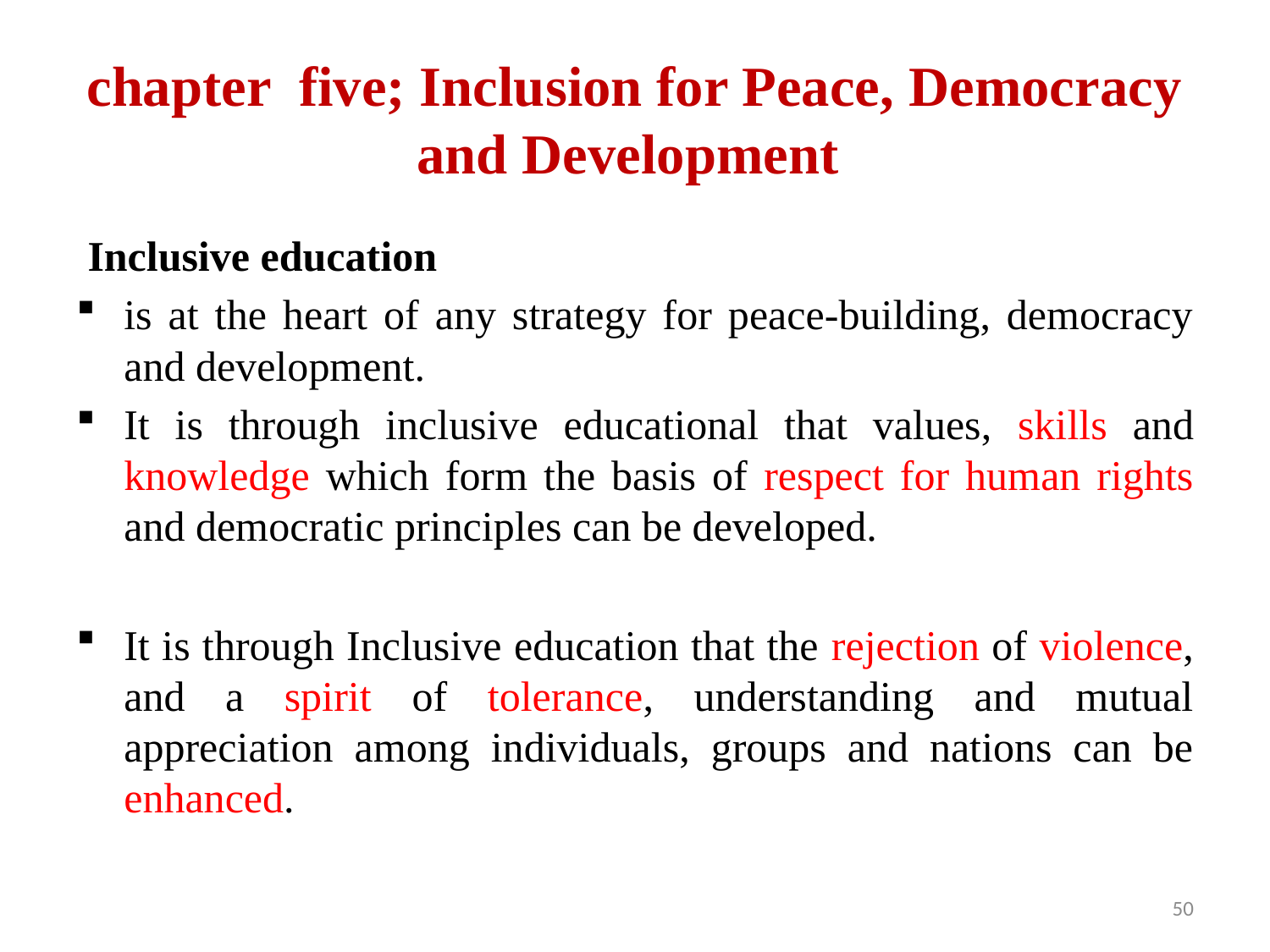

# chapter  five; Inclusion for Peace, Democracy and Development
Inclusive education
is at the heart of any strategy for peace-building, democracy and development.
It is through inclusive educational that values, skills and knowledge which form the basis of respect for human rights and democratic principles can be developed.

It is through Inclusive education that the rejection of violence, and a spirit of tolerance, understanding and mutual appreciation among individuals, groups and nations can be enhanced.
50